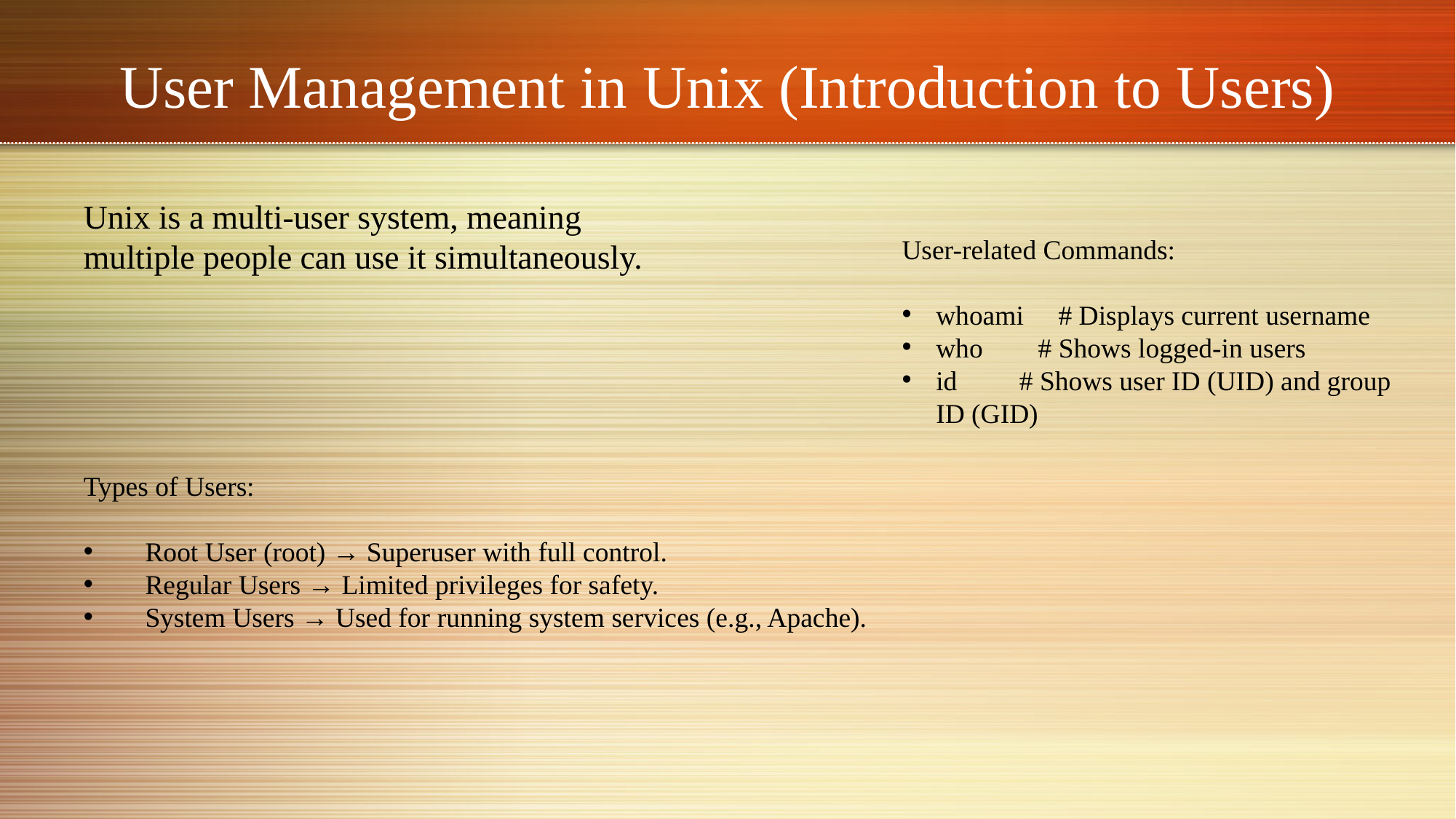

# User Management in Unix (Introduction to Users)
Unix is a multi-user system, meaning multiple people can use it simultaneously.
User-related Commands:

whoami     # Displays current username
who        # Shows logged-in users
id         # Shows user ID (UID) and group ID (GID)
Types of Users:

    Root User (root) → Superuser with full control.
    Regular Users → Limited privileges for safety.
    System Users → Used for running system services (e.g., Apache).